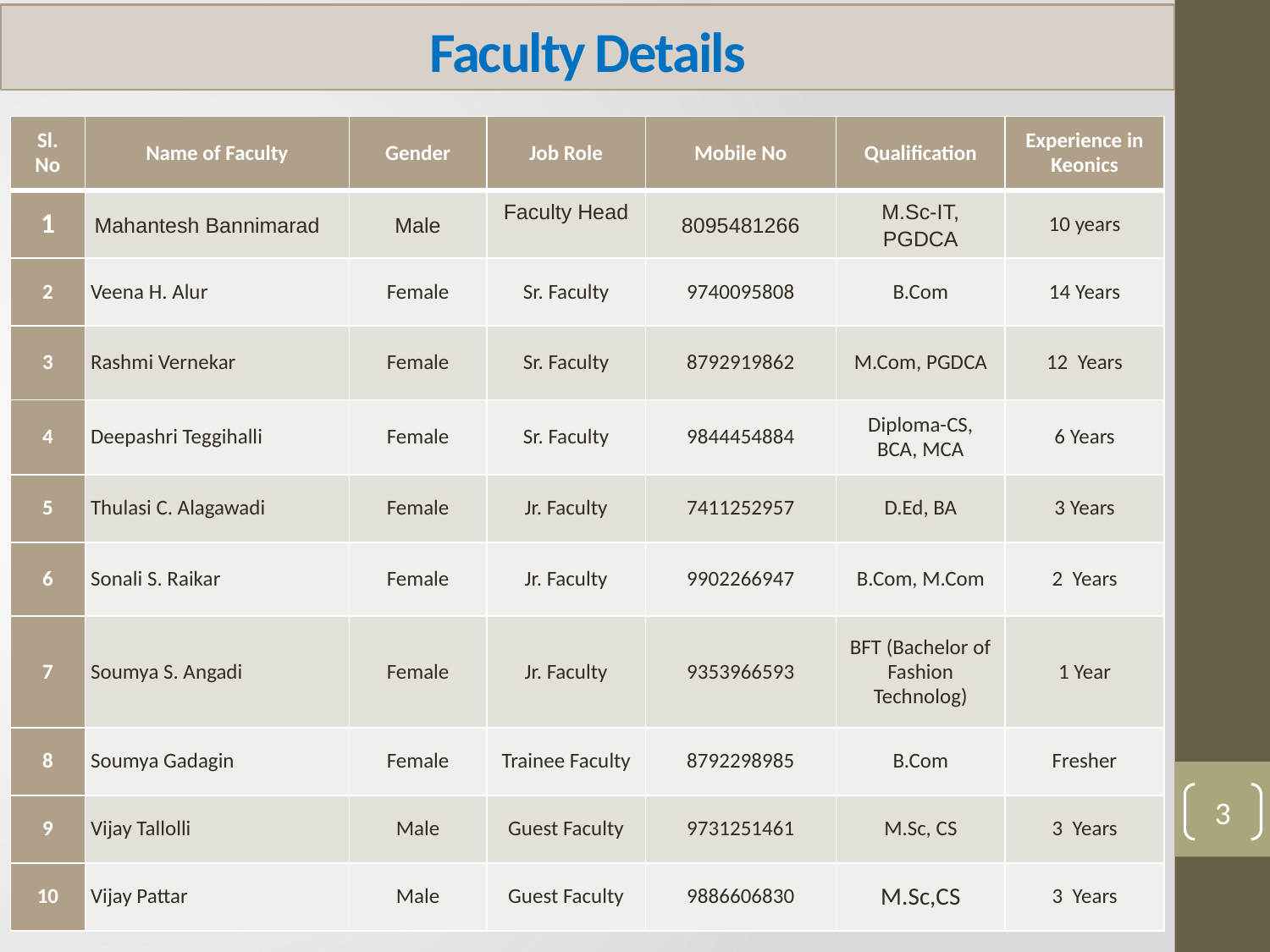

# Faculty Details
| Sl. No | Name of Faculty | Gender | Job Role | Mobile No | Qualification | Experience in Keonics |
| --- | --- | --- | --- | --- | --- | --- |
| 1 | Mahantesh Bannimarad | Male | Faculty Head | 8095481266 | M.Sc-IT, PGDCA | 10 years |
| 2 | Veena H. Alur | Female | Sr. Faculty | 9740095808 | B.Com | 14 Years |
| 3 | Rashmi Vernekar | Female | Sr. Faculty | 8792919862 | M.Com, PGDCA | 12 Years |
| 4 | Deepashri Teggihalli | Female | Sr. Faculty | 9844454884 | Diploma-CS, BCA, MCA | 6 Years |
| 5 | Thulasi C. Alagawadi | Female | Jr. Faculty | 7411252957 | D.Ed, BA | 3 Years |
| 6 | Sonali S. Raikar | Female | Jr. Faculty | 9902266947 | B.Com, M.Com | 2 Years |
| 7 | Soumya S. Angadi | Female | Jr. Faculty | 9353966593 | BFT (Bachelor of Fashion Technolog) | 1 Year |
| 8 | Soumya Gadagin | Female | Trainee Faculty | 8792298985 | B.Com | Fresher |
| 9 | Vijay Tallolli | Male | Guest Faculty | 9731251461 | M.Sc, CS | 3 Years |
| 10 | Vijay Pattar | Male | Guest Faculty | 9886606830 | M.Sc,CS | 3 Years |

3